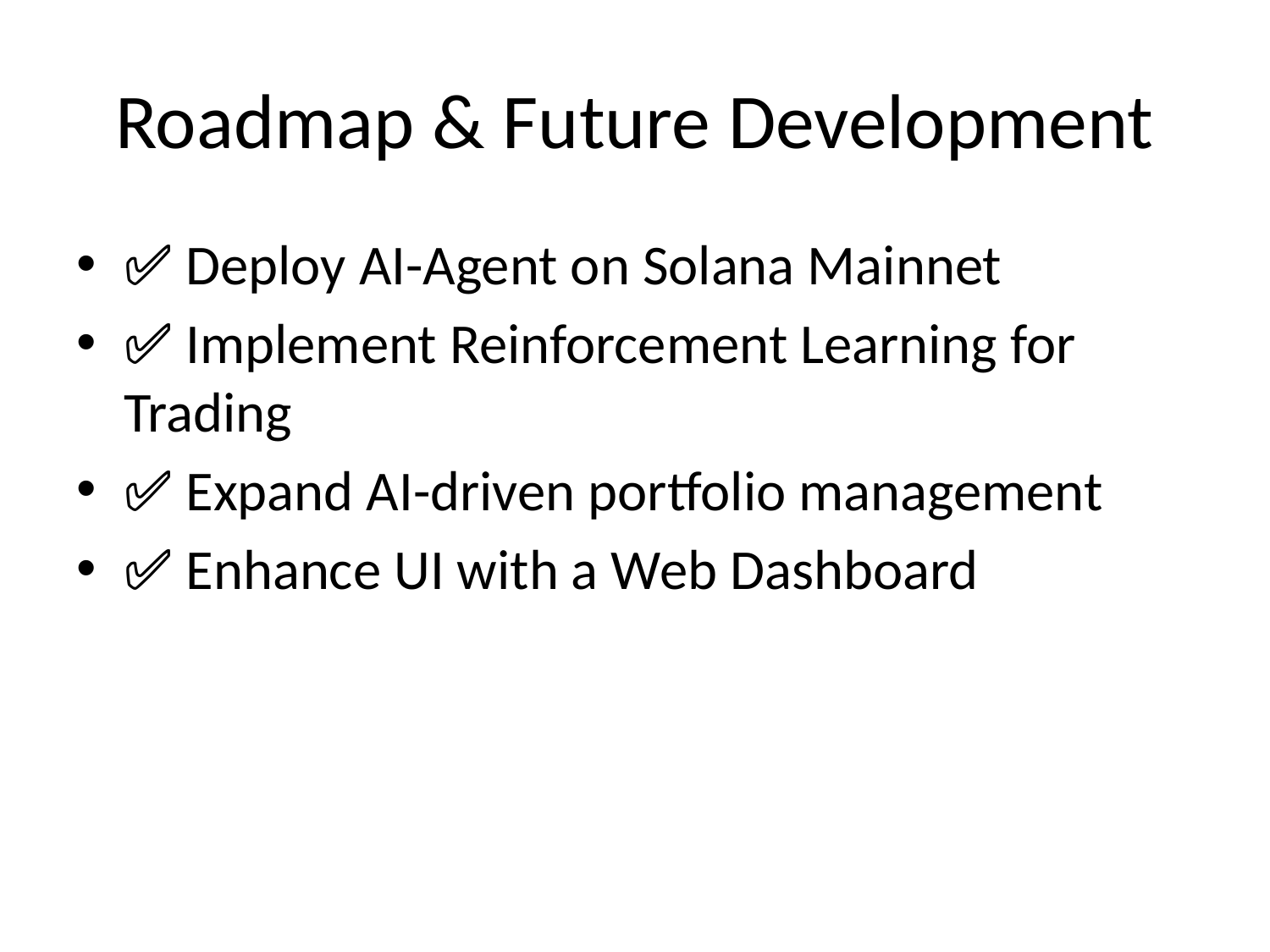

# Roadmap & Future Development
✅ Deploy AI-Agent on Solana Mainnet
✅ Implement Reinforcement Learning for Trading
✅ Expand AI-driven portfolio management
✅ Enhance UI with a Web Dashboard